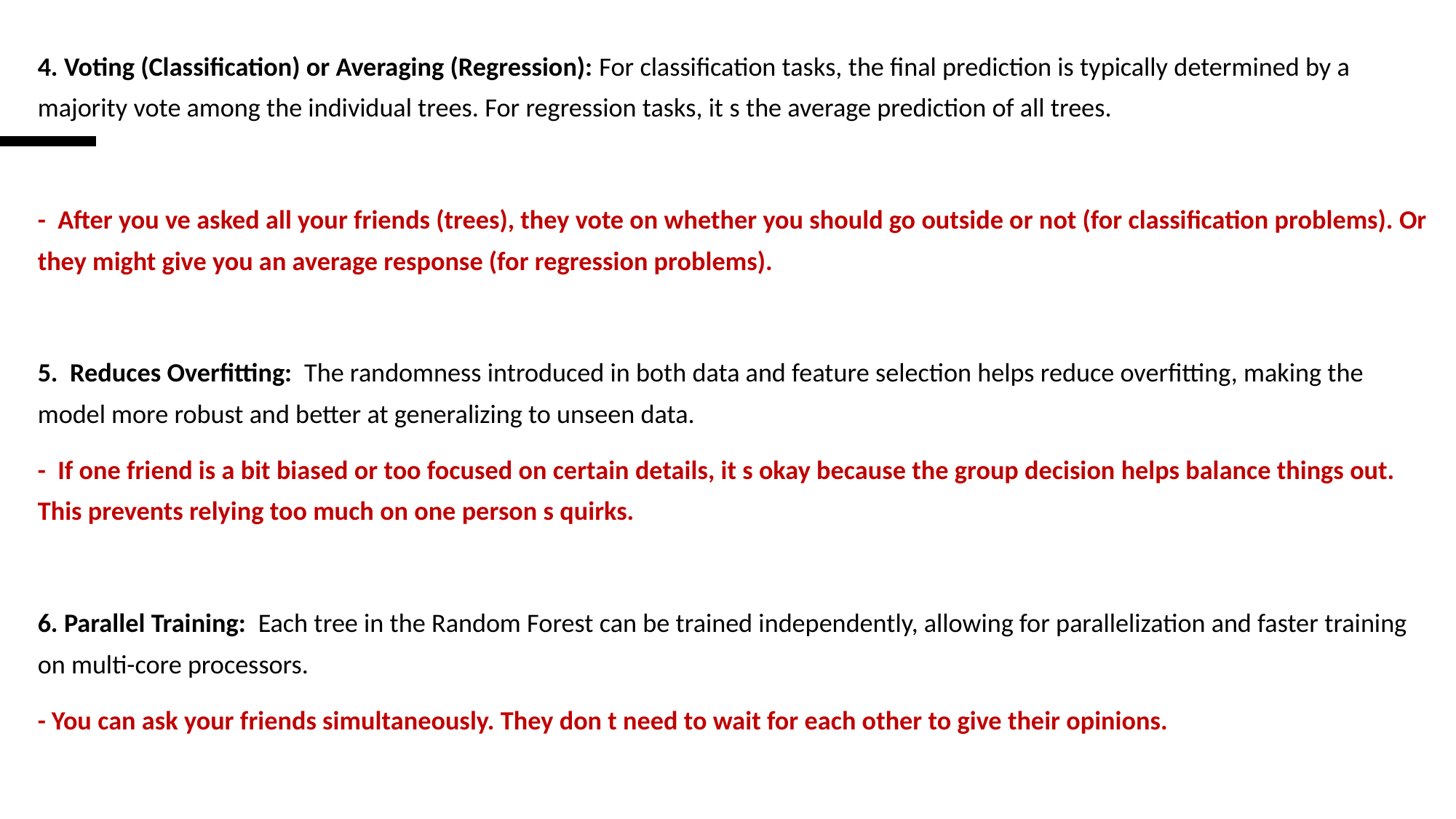

4. Voting (Classification) or Averaging (Regression): For classification tasks, the final prediction is typically determined by a majority vote among the individual trees. For regression tasks, it s the average prediction of all trees.

-  After you ve asked all your friends (trees), they vote on whether you should go outside or not (for classification problems). Or they might give you an average response (for regression problems).

5.  Reduces Overfitting:  The randomness introduced in both data and feature selection helps reduce overfitting, making the model more robust and better at generalizing to unseen data.
-  If one friend is a bit biased or too focused on certain details, it s okay because the group decision helps balance things out. This prevents relying too much on one person s quirks.

6. Parallel Training:  Each tree in the Random Forest can be trained independently, allowing for parallelization and faster training on multi-core processors.
- You can ask your friends simultaneously. They don t need to wait for each other to give their opinions.